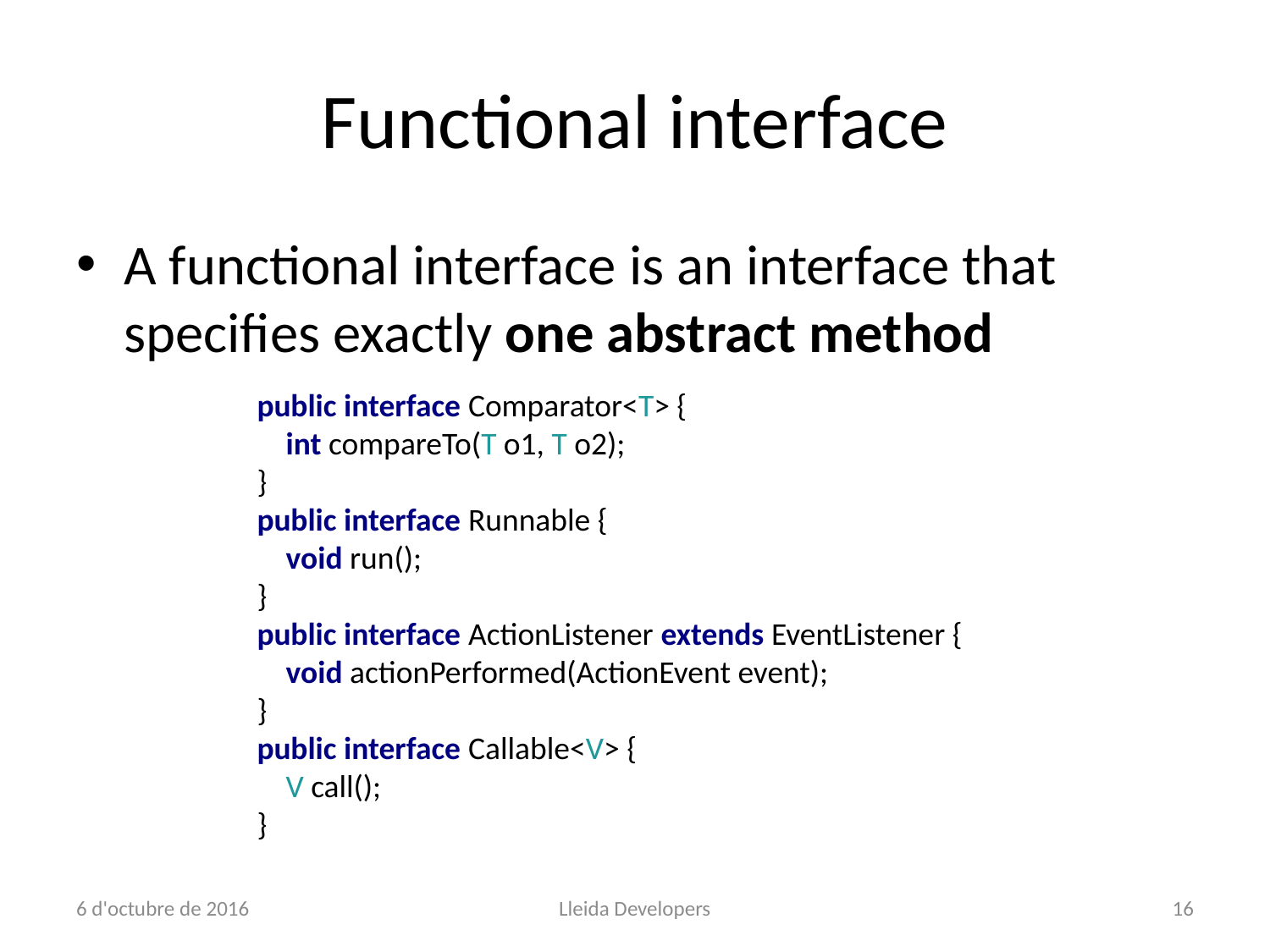

# Functional interface
A functional interface is an interface that specifies exactly one abstract method

public interface Comparator<T> {
    int compareTo(T o1, T o2);
}
public interface Runnable {
    void run();
}
public interface ActionListener extends EventListener {
    void actionPerformed(ActionEvent event);
}
public interface Callable<V> {
    V call();
}
6 d'octubre de 2016
Lleida Developers
16